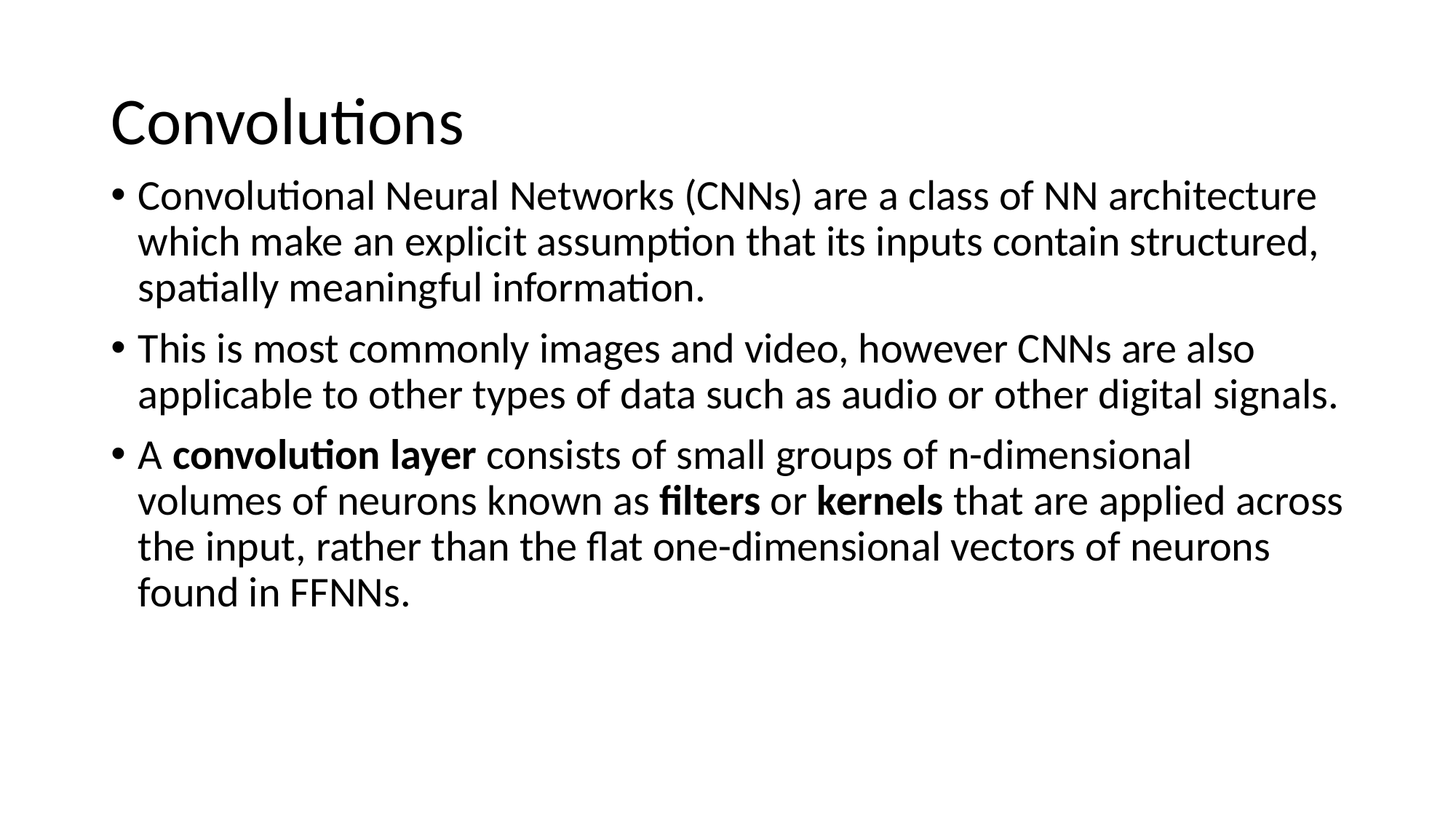

# Convolutions
Convolutional Neural Networks (CNNs) are a class of NN architecture which make an explicit assumption that its inputs contain structured, spatially meaningful information.
This is most commonly images and video, however CNNs are also applicable to other types of data such as audio or other digital signals.
A convolution layer consists of small groups of n-dimensional volumes of neurons known as filters or kernels that are applied across the input, rather than the flat one-dimensional vectors of neurons found in FFNNs.